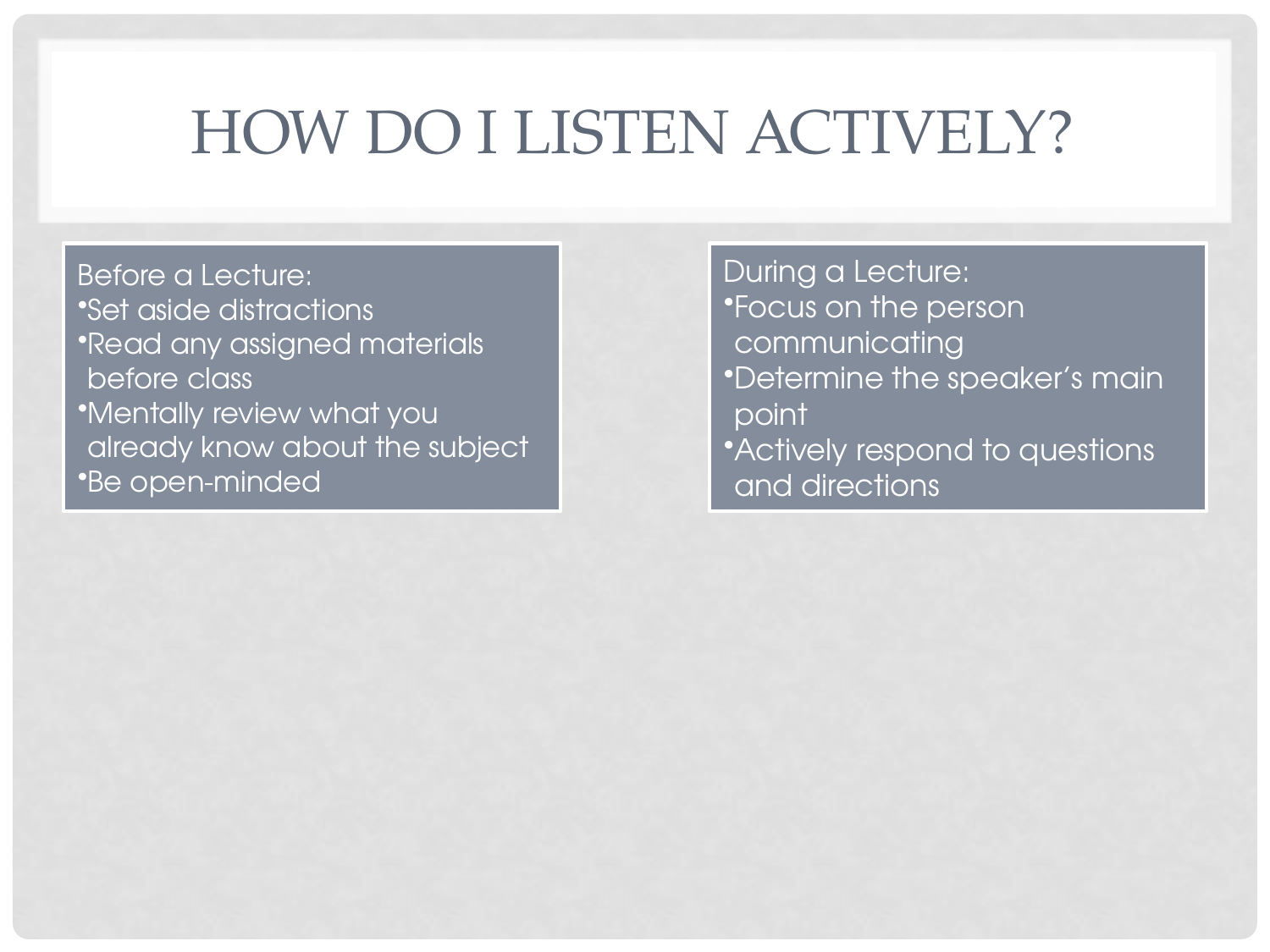

# How do I listen actively?
Before a Lecture:
During a Lecture:
Set aside distractions
Read any assigned materials before class
Mentally review what you already know about the subject
Be open-minded
Focus on the person communicating
Determine the speaker’s main point
Actively respond to questions and directions